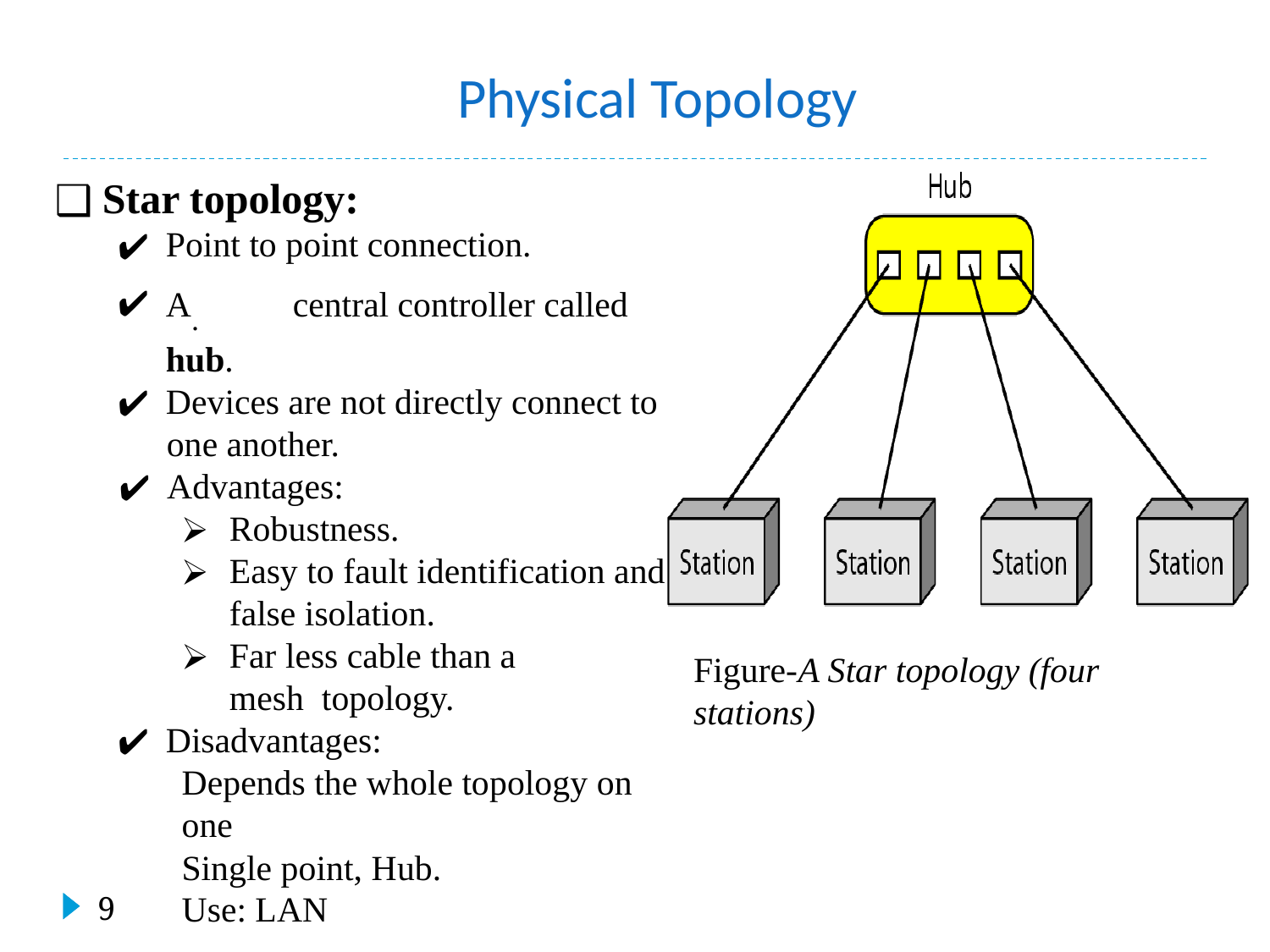

#
Physical Topology

Star topology:
Point to point connection.
A.	central controller called hub.
Devices are not directly connect to
one another.
Advantages:
Robustness.
Easy to fault identification and
false isolation.
Far less cable than a mesh  topology.
Disadvantages:
Depends the whole topology on one
Single point, Hub.
Use: LAN

Figure-A Star topology (four stations)
9